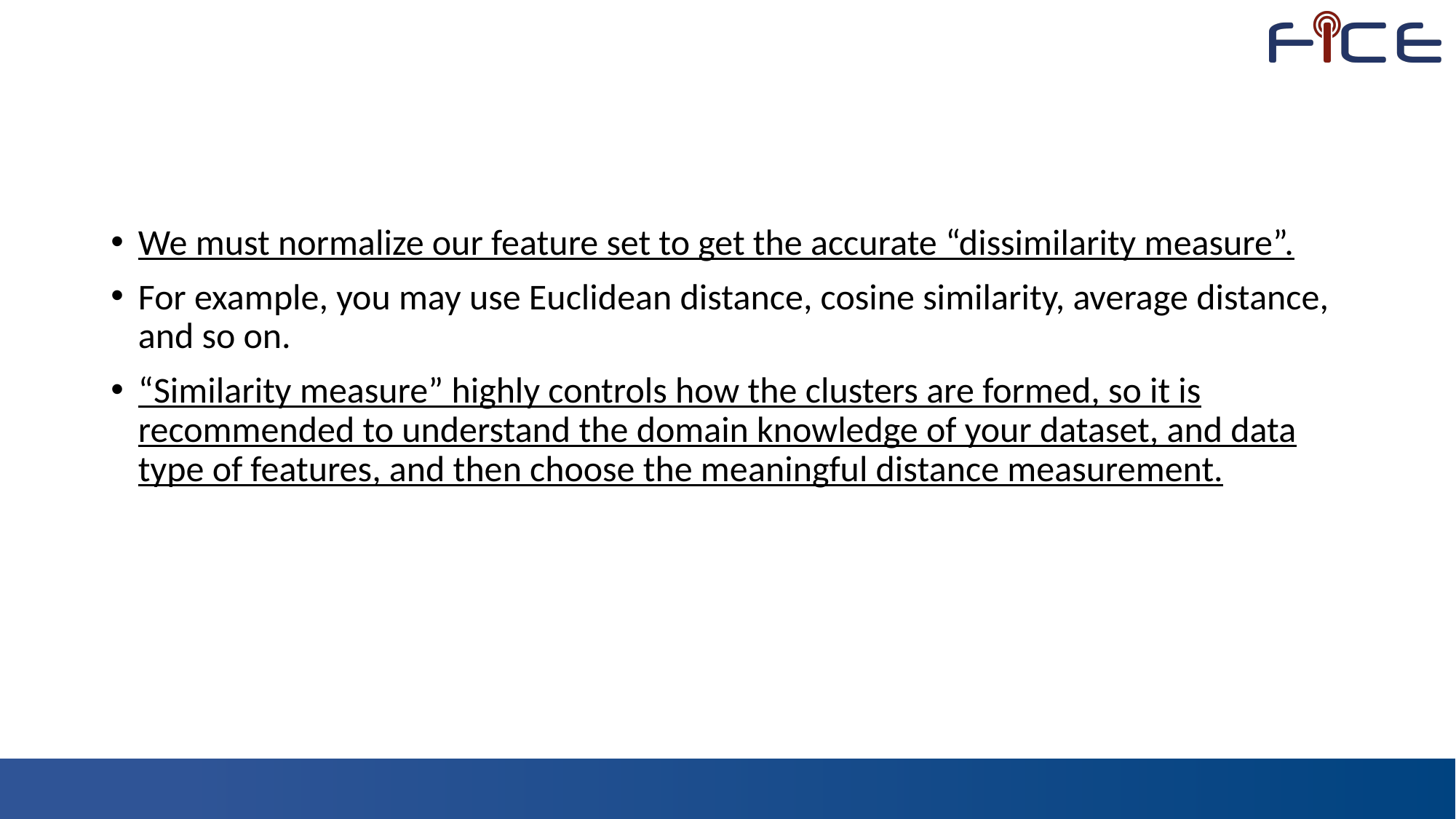

#
We must normalize our feature set to get the accurate “dissimilarity measure”.
For example, you may use Euclidean distance, cosine similarity, average distance, and so on.
“Similarity measure” highly controls how the clusters are formed, so it is recommended to understand the domain knowledge of your dataset, and data type of features, and then choose the meaningful distance measurement.